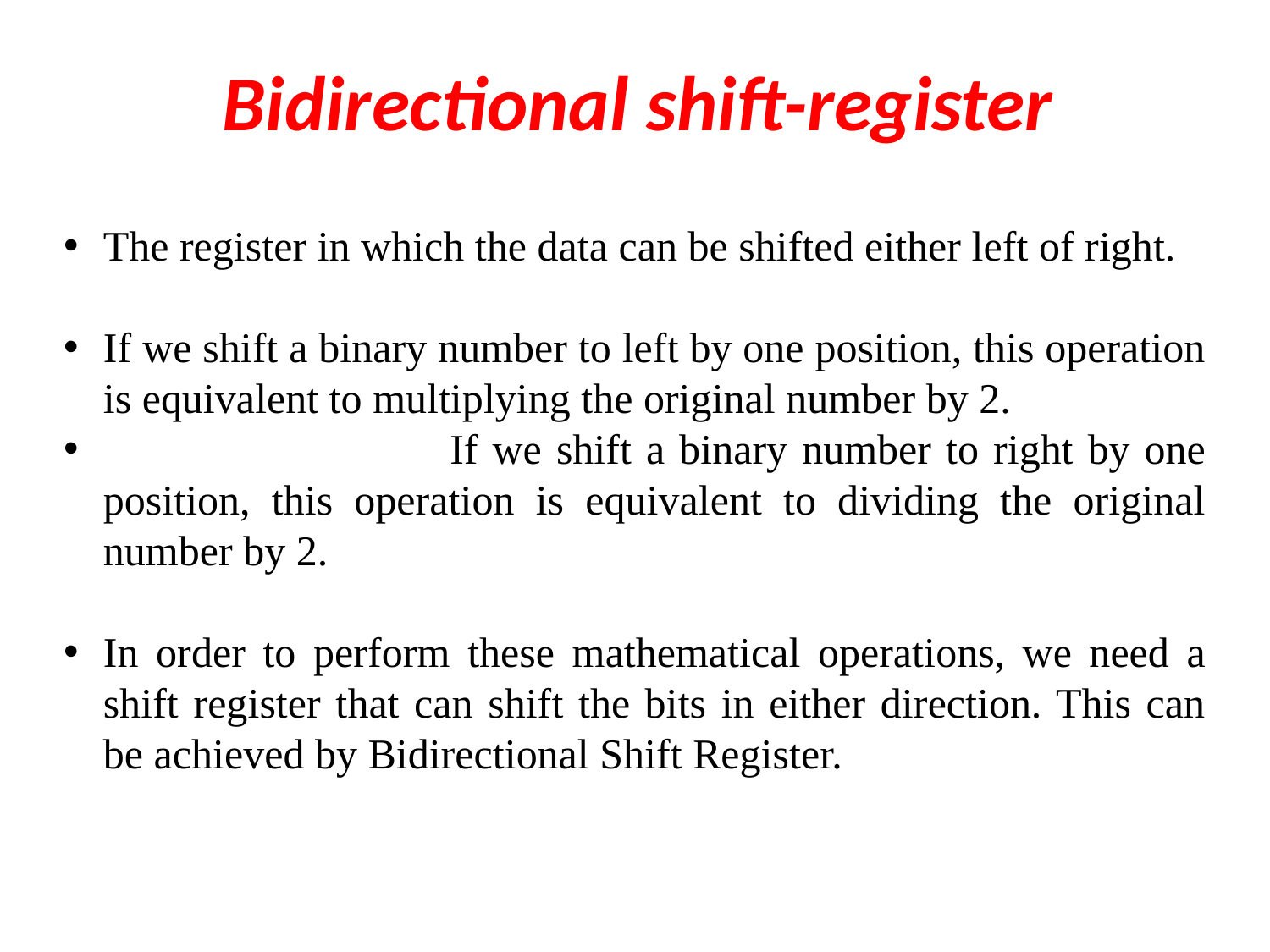

# Bidirectional shift-register
The register in which the data can be shifted either left of right.

If we shift a binary number to left by one position, this operation is equivalent to multiplying the original number by 2.
                        If we shift a binary number to right by one position, this operation is equivalent to dividing the original number by 2.

In order to perform these mathematical operations, we need a shift register that can shift the bits in either direction. This can be achieved by Bidirectional Shift Register.